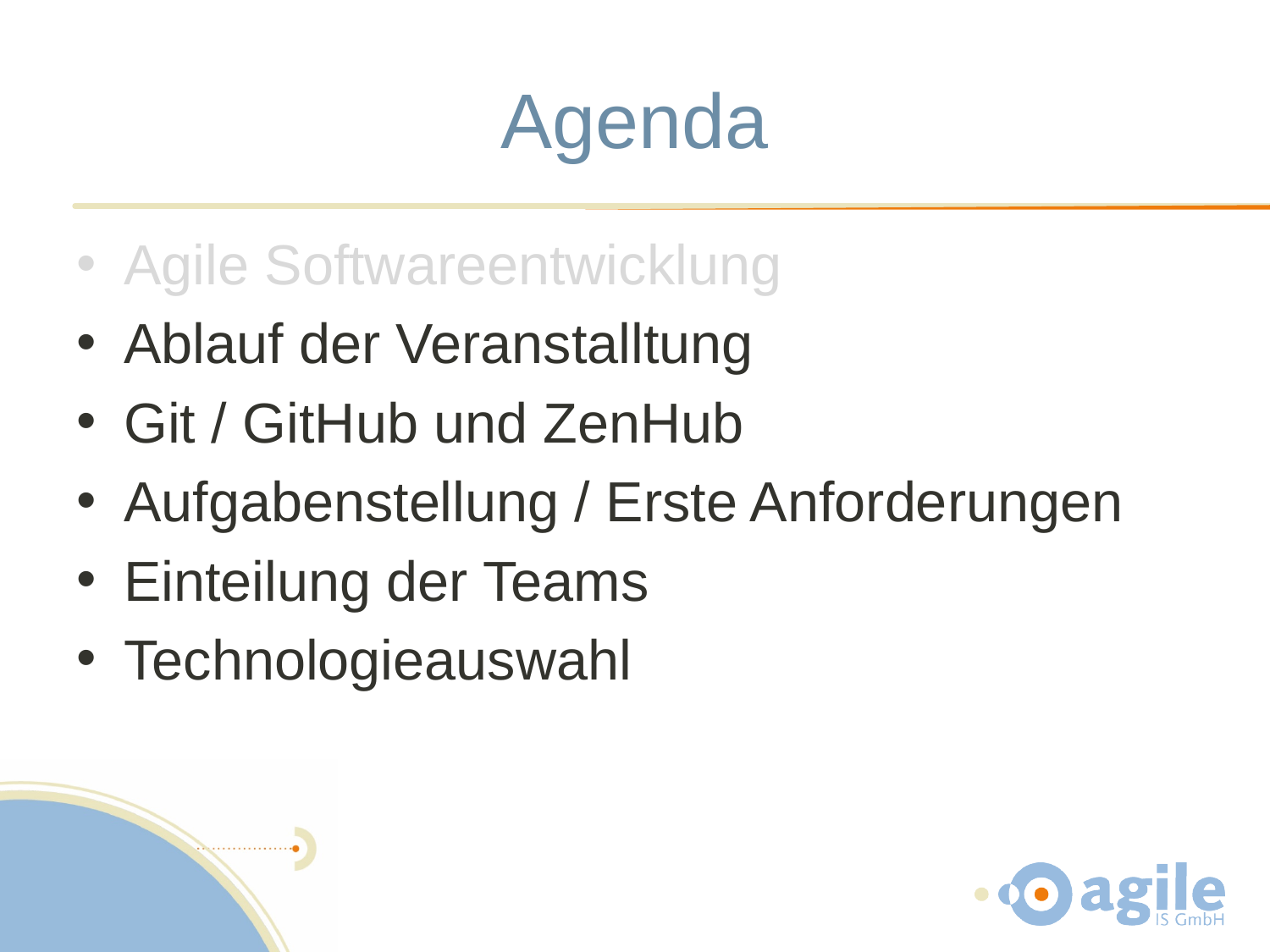

# Agenda
Agile Softwareentwicklung
Ablauf der Veranstalltung
Git / GitHub und ZenHub
Aufgabenstellung / Erste Anforderungen
Einteilung der Teams
Technologieauswahl